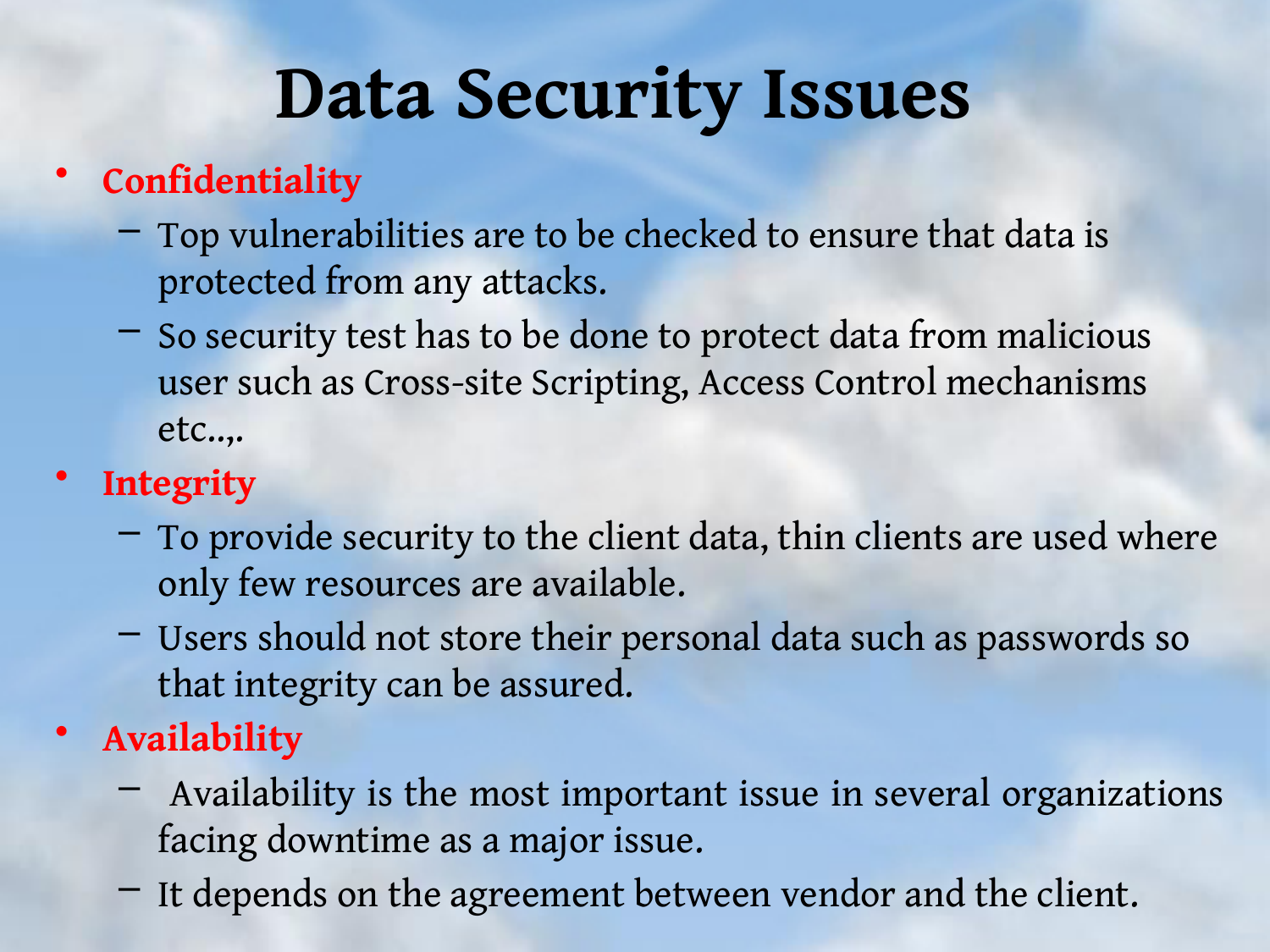

# Data Security Issues
Confidentiality
Top vulnerabilities are to be checked to ensure that data is protected from any attacks.
So security test has to be done to protect data from malicious user such as Cross-site Scripting, Access Control mechanisms etc..,.
Integrity
To provide security to the client data, thin clients are used where only few resources are available.
Users should not store their personal data such as passwords so that integrity can be assured.
Availability
 Availability is the most important issue in several organizations facing downtime as a major issue.
It depends on the agreement between vendor and the client.